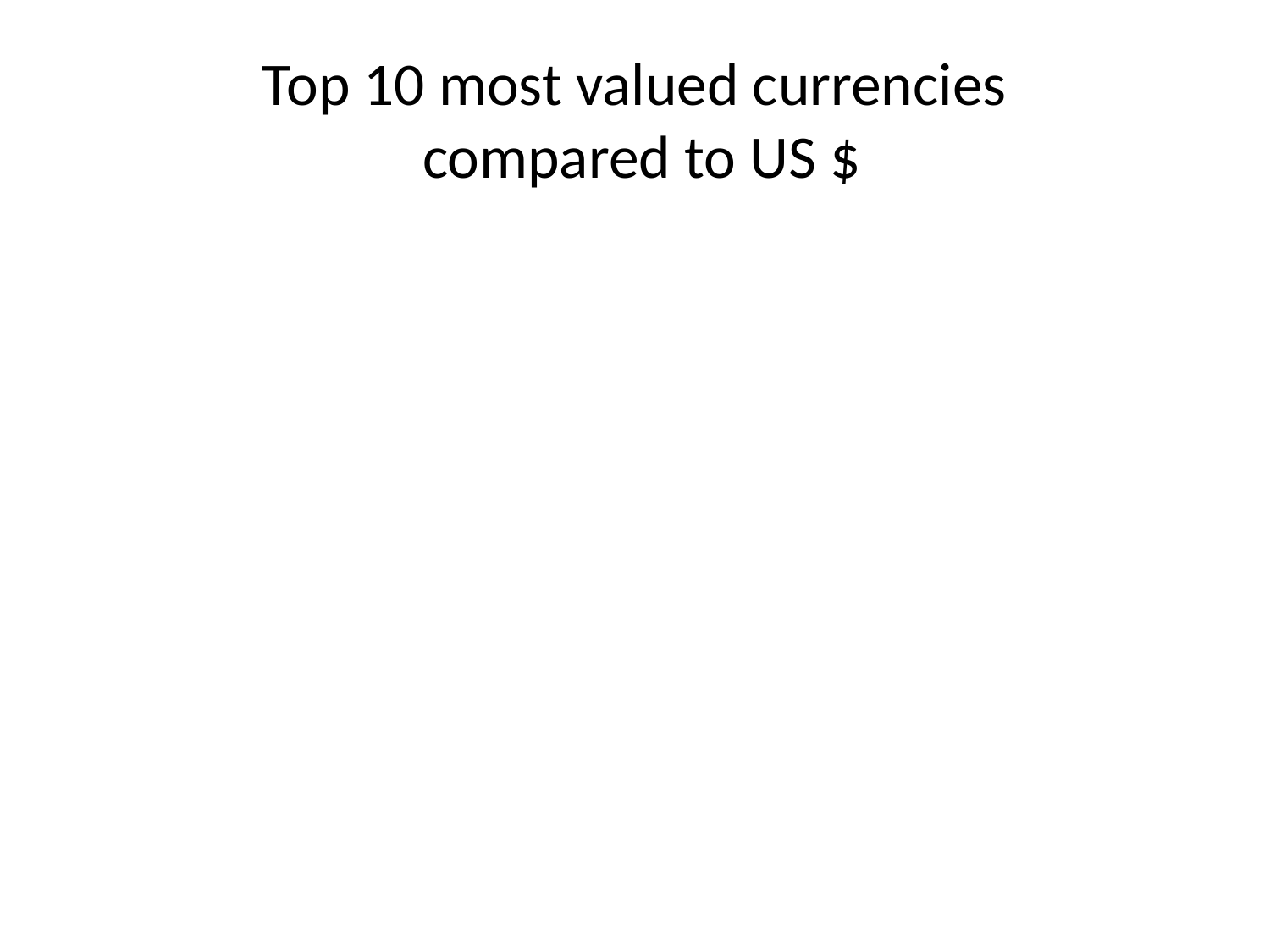

# Top 10 most valued currencies compared to US $